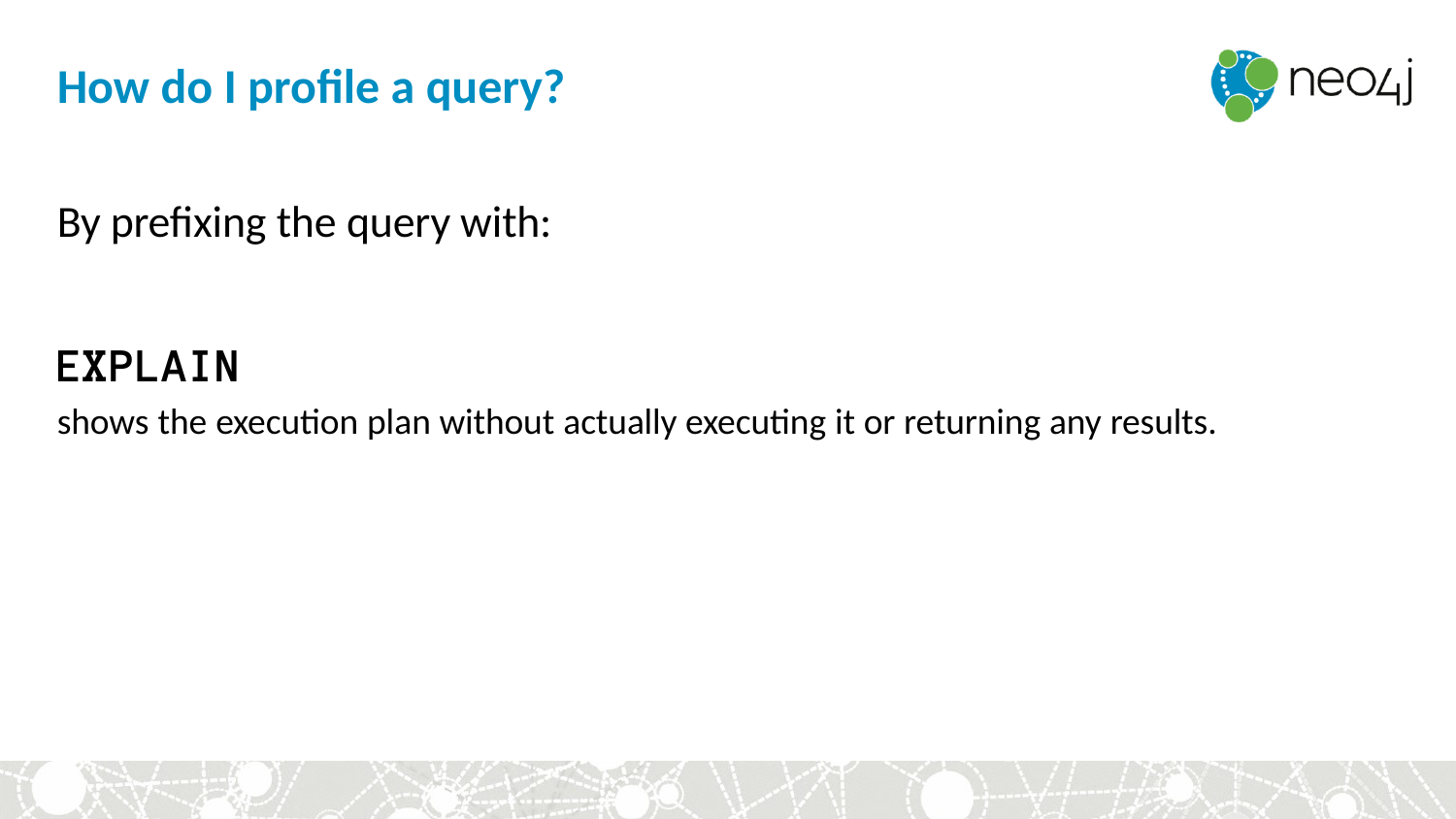

# How do I proﬁle a query?
By prefixing the query with:

EXPLAIN
shows the execution plan without actually executing it or returning any results.